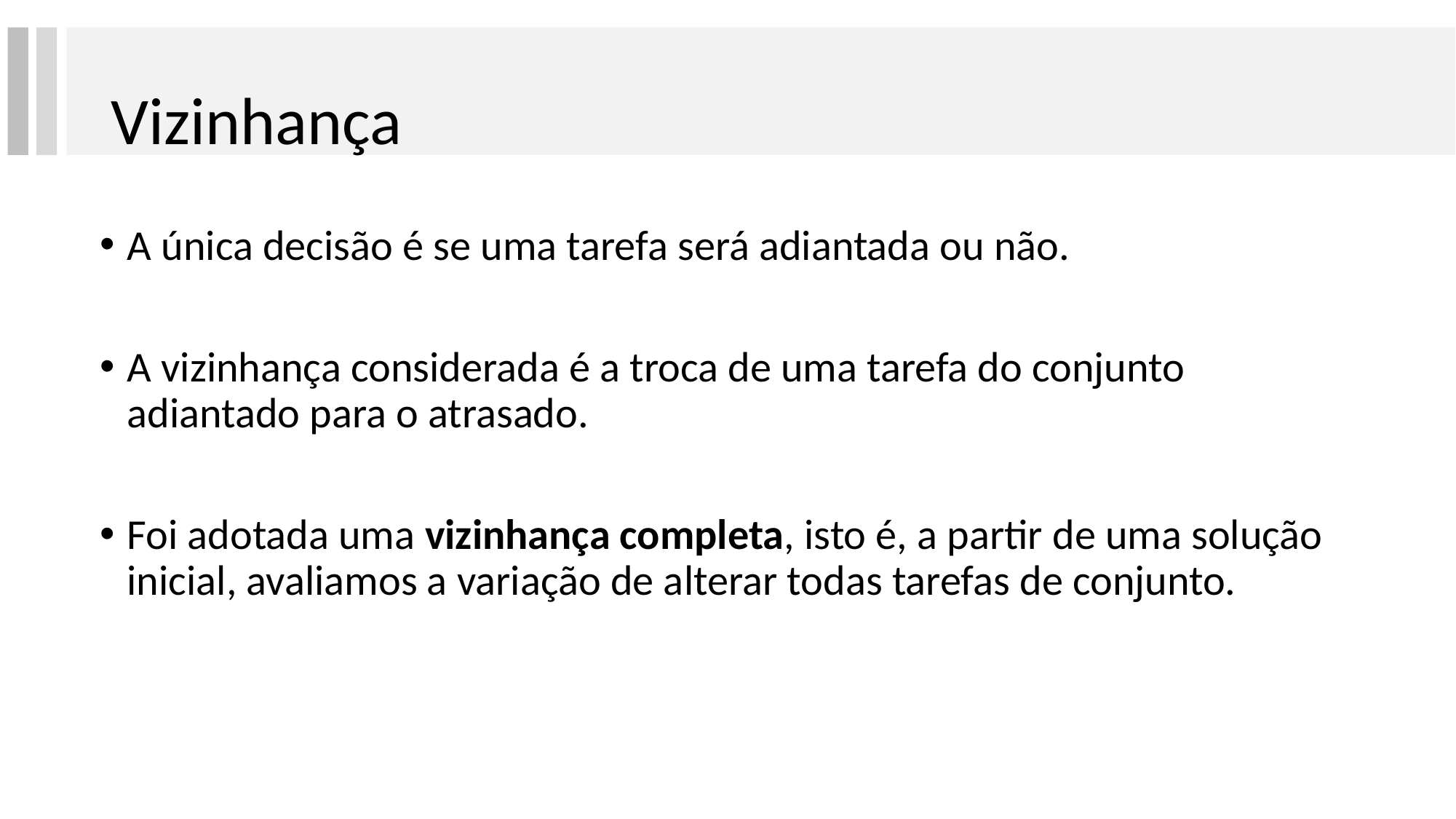

# Vizinhança
A única decisão é se uma tarefa será adiantada ou não.

A vizinhança considerada é a troca de uma tarefa do conjunto adiantado para o atrasado.

Foi adotada uma vizinhança completa, isto é, a partir de uma solução inicial, avaliamos a variação de alterar todas tarefas de conjunto.